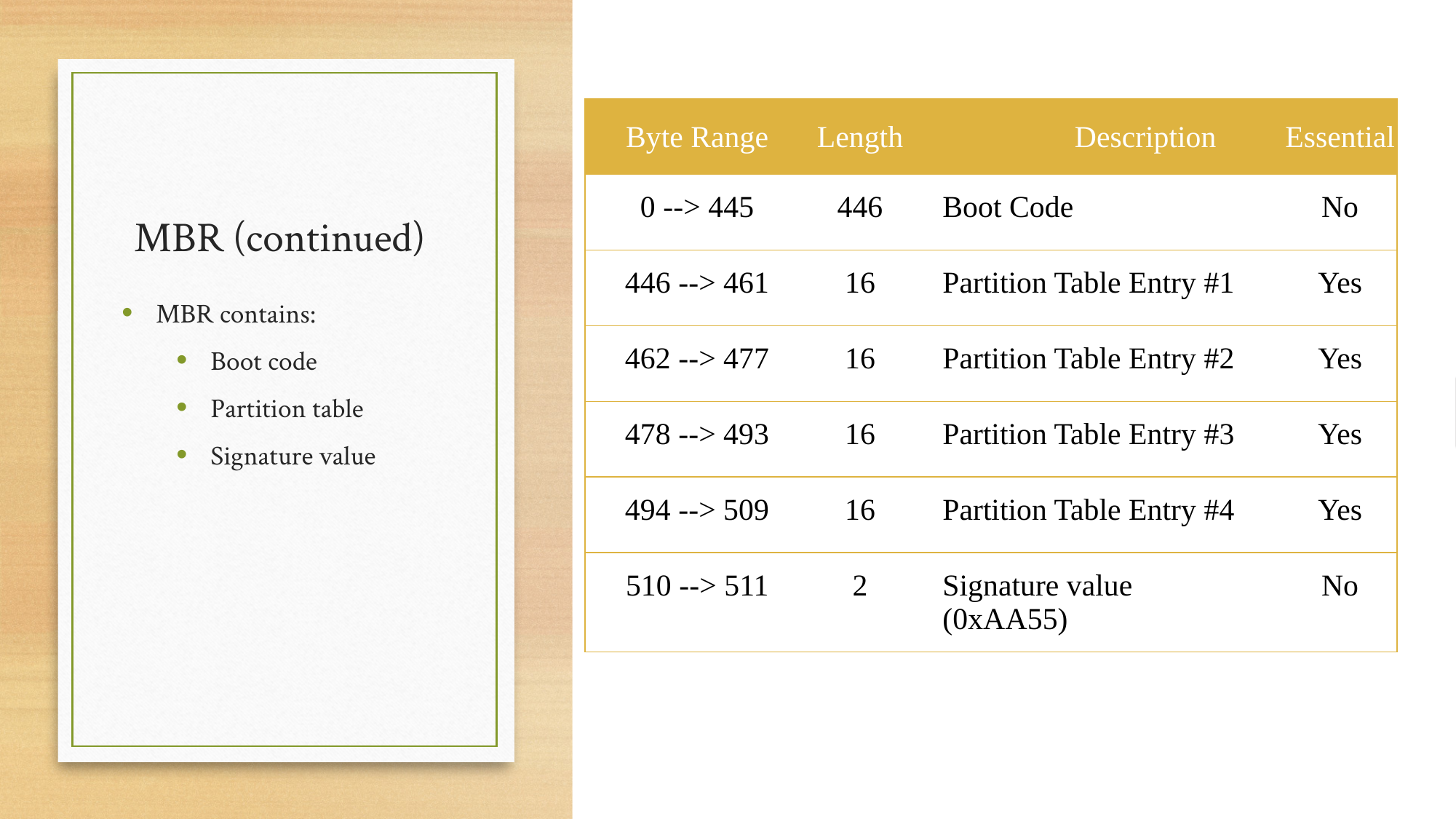

| Byte Range | Length | Description | Essential |
| --- | --- | --- | --- |
| 0 --> 445 | 446 | Boot Code | No |
| 446 --> 461 | 16 | Partition Table Entry #1 | Yes |
| 462 --> 477 | 16 | Partition Table Entry #2 | Yes |
| 478 --> 493 | 16 | Partition Table Entry #3 | Yes |
| 494 --> 509 | 16 | Partition Table Entry #4 | Yes |
| 510 --> 511 | 2 | Signature value (0xAA55) | No |
# MBR (continued)
MBR contains:
Boot code
Partition table
Signature value